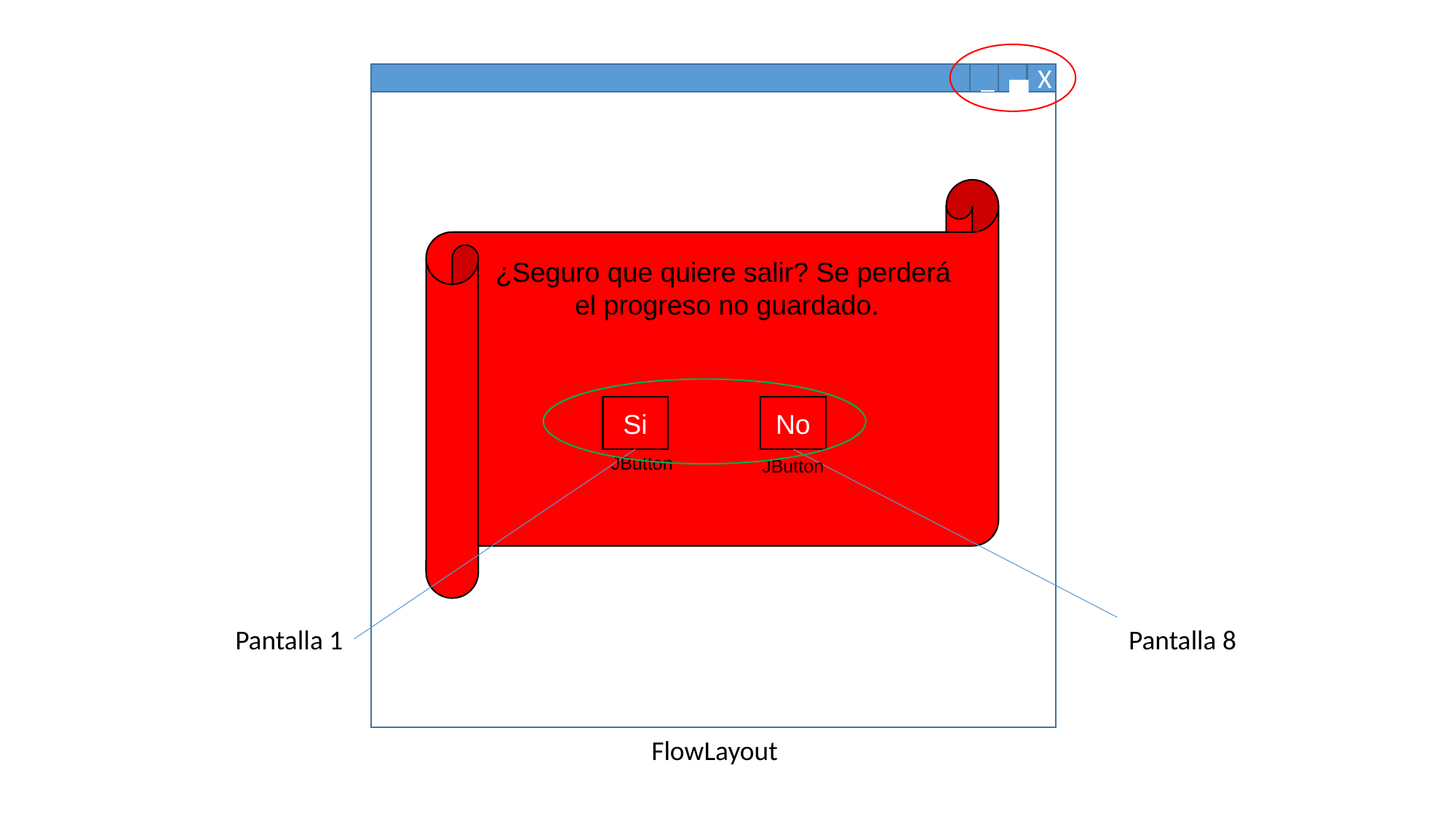

_
▄
X

¿Seguro que quiere salir? Se perderá
el progreso no guardado.

Si
No
JButton
JButton
Pantalla 1
Pantalla 8
FlowLayout